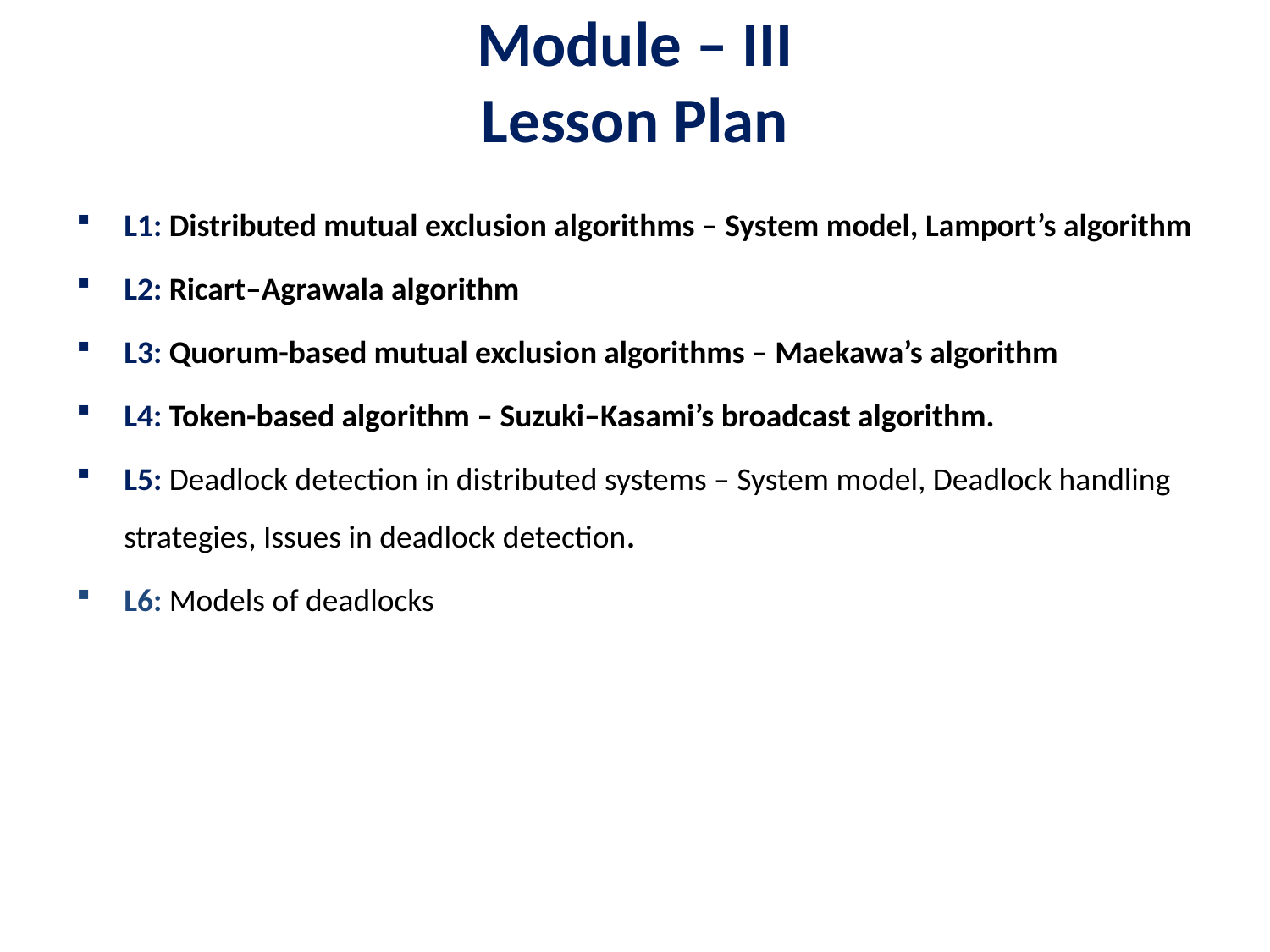

# Module – III Lesson Plan
L1: Distributed mutual exclusion algorithms – System model, Lamport’s algorithm
L2: Ricart–Agrawala algorithm
L3: Quorum-based mutual exclusion algorithms – Maekawa’s algorithm
L4: Token-based algorithm – Suzuki–Kasami’s broadcast algorithm.
L5: Deadlock detection in distributed systems – System model, Deadlock handling strategies, Issues in deadlock detection.
L6: Models of deadlocks